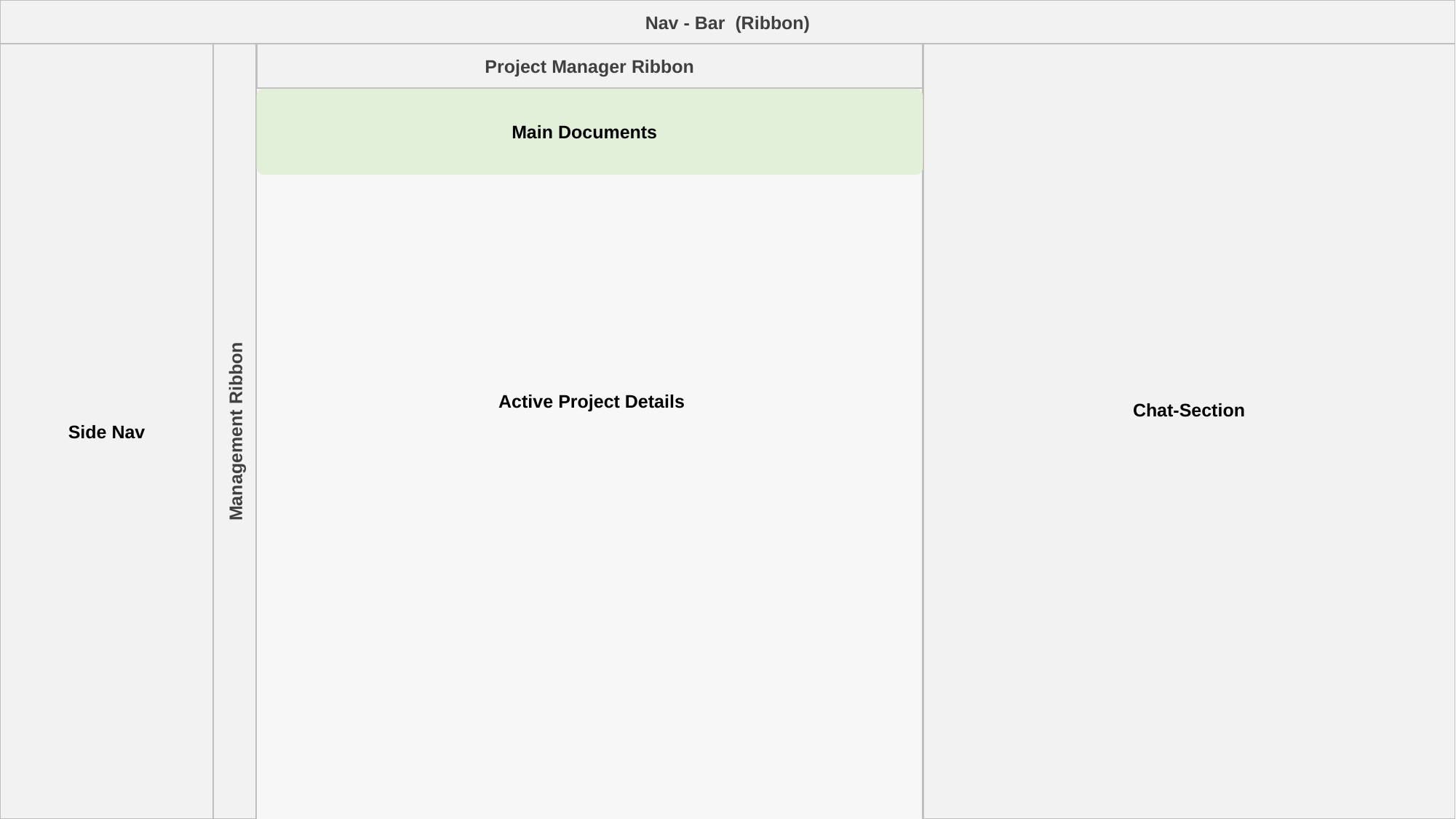

Nav - Bar  (Ribbon)
Chat-Section
Side Nav
Management Ribbon
Project Manager Ribbon
Main Documents
Active Project Details